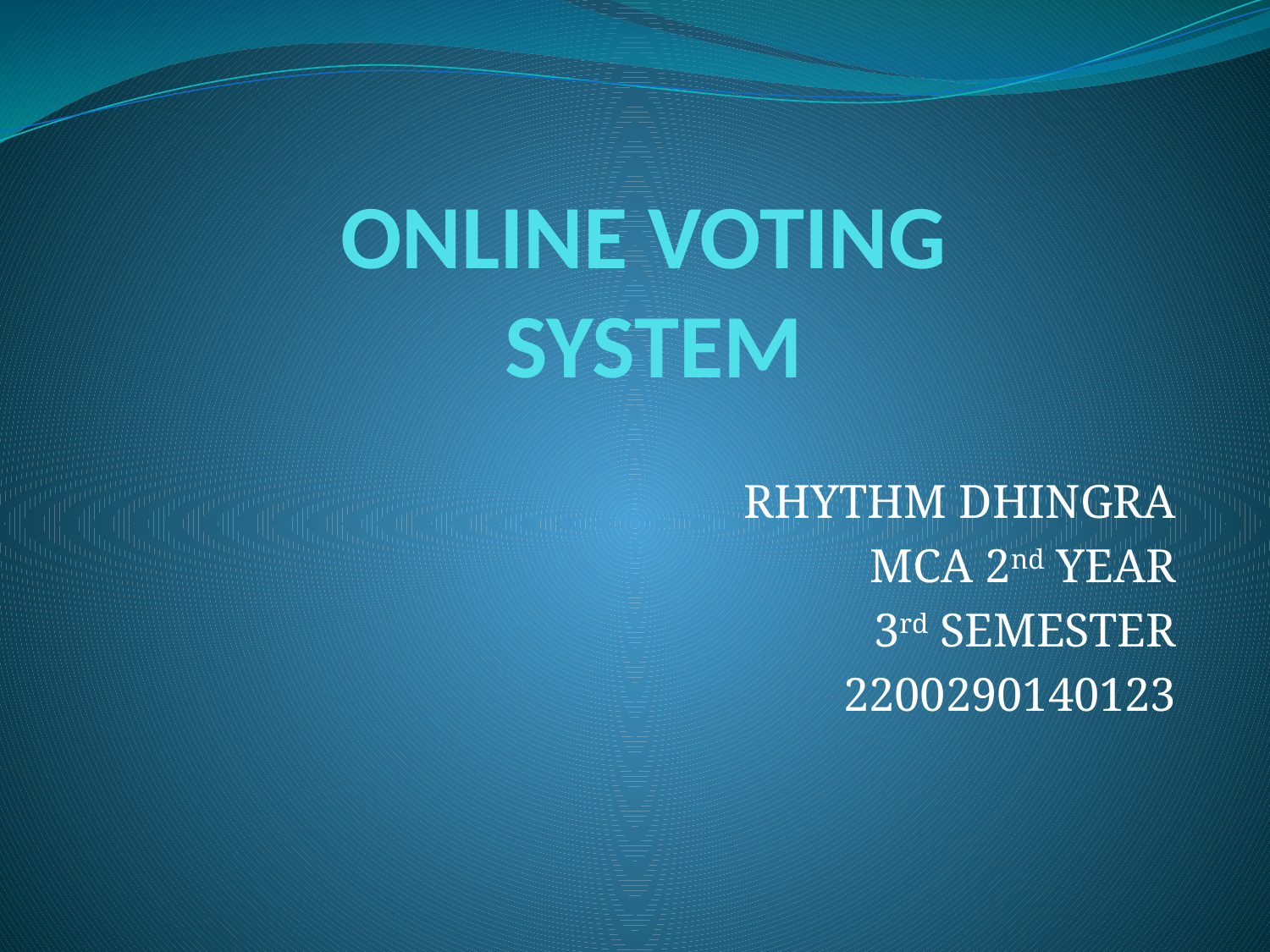

# ONLINE VOTING SYSTEM
RHYTHM DHINGRA
MCA 2nd YEAR
3rd SEMESTER
2200290140123